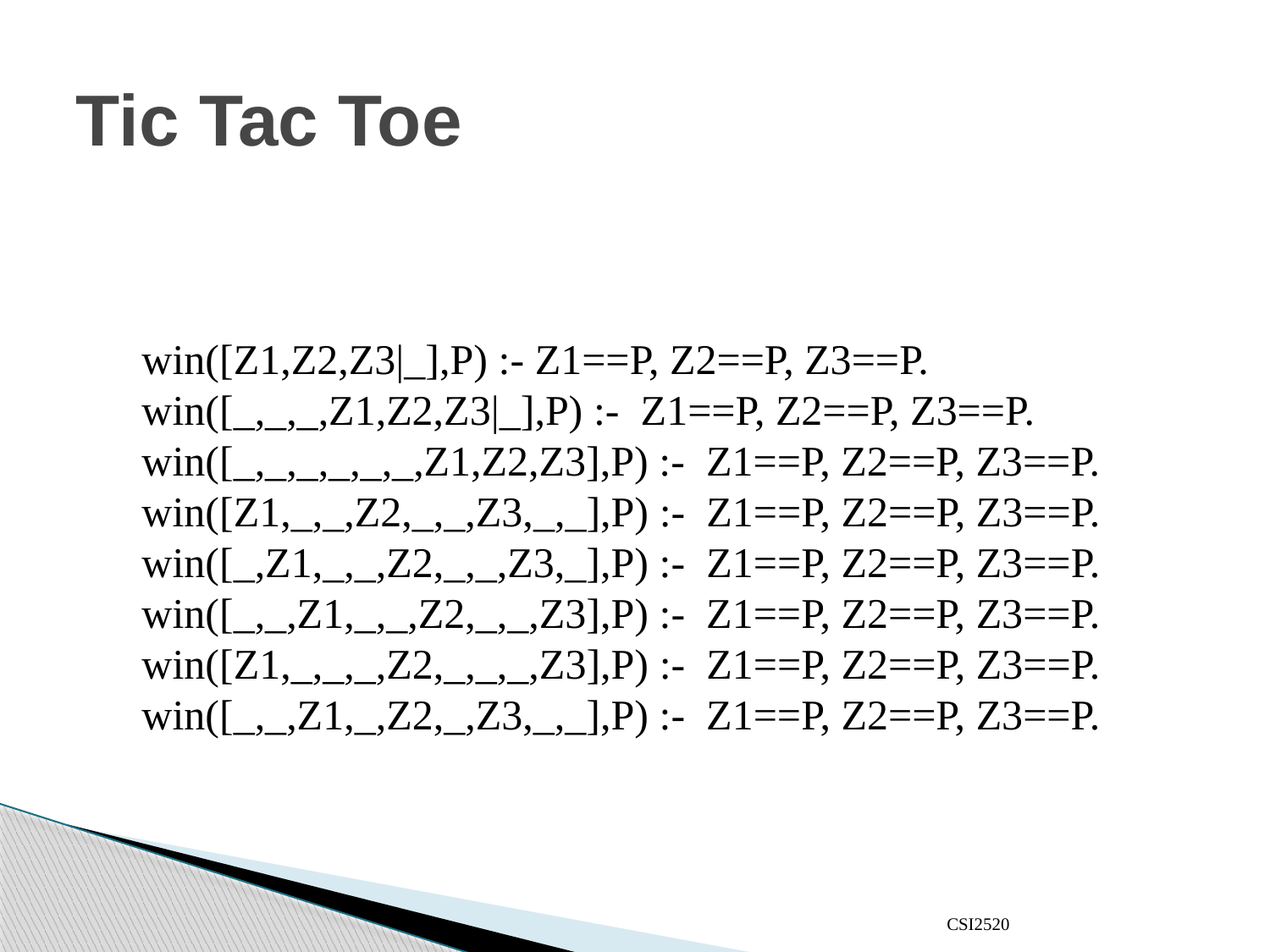

# Tic Tac Toe
win([Z1,Z2,Z3|_],P) :- Z1==P, Z2==P, Z3==P.
win([_,_,_,Z1,Z2,Z3|_],P) :-  Z1==P, Z2==P, Z3==P.
win([_,_,_,_,_,_,Z1,Z2,Z3],P) :-  Z1==P, Z2==P, Z3==P.
win([Z1,_,_,Z2,_,_,Z3,_,_],P) :-  Z1==P, Z2==P, Z3==P.
win([_,Z1,_,_,Z2,_,_,Z3,_],P) :-  Z1==P, Z2==P, Z3==P.
win([_,_,Z1,_,_,Z2,_,_,Z3],P) :-  Z1==P, Z2==P, Z3==P.
win([Z1,_,_,_,Z2,_,_,_,Z3],P) :-  Z1==P, Z2==P, Z3==P.
win([_,_,Z1,_,Z2,_,Z3,_,_],P) :-  Z1==P, Z2==P, Z3==P.

CSI2520